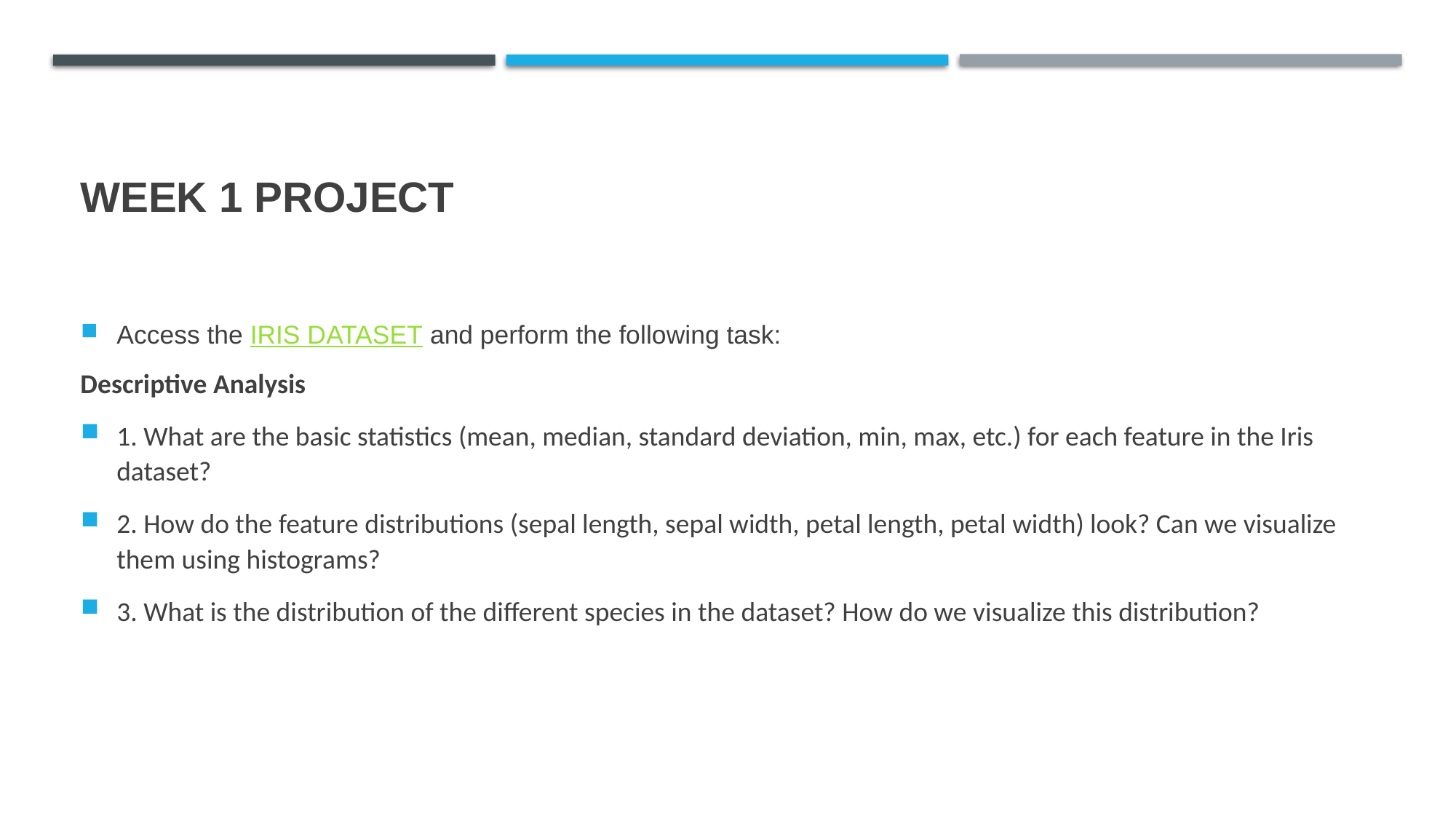

# WEEK 1 PROJECT
Access the IRIS DATASET and perform the following task:
Descriptive Analysis
1. What are the basic statistics (mean, median, standard deviation, min, max, etc.) for each feature in the Iris dataset?
2. How do the feature distributions (sepal length, sepal width, petal length, petal width) look? Can we visualize them using histograms?
3. What is the distribution of the different species in the dataset? How do we visualize this distribution?